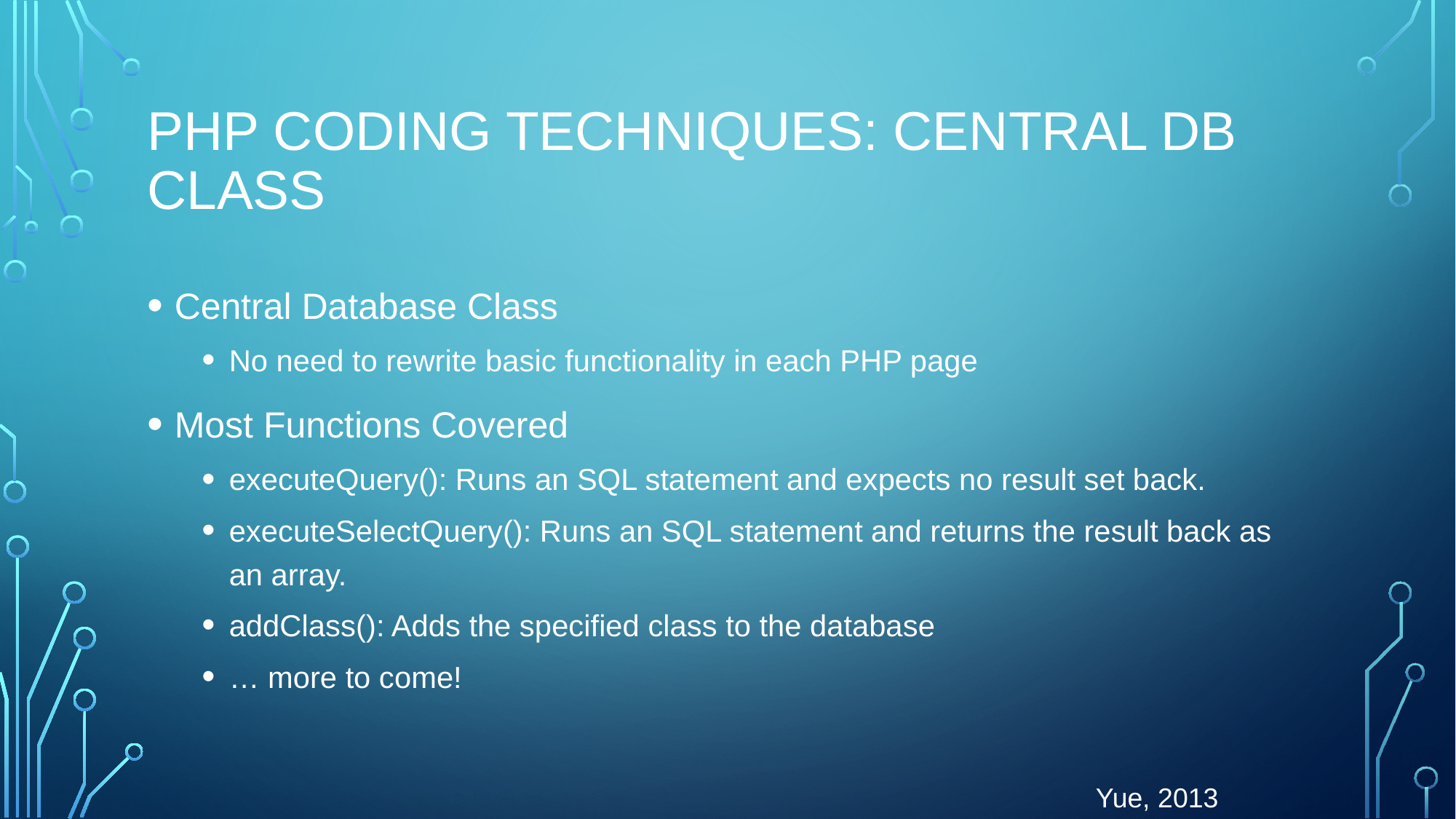

# PHP Coding Techniques: Central DB Class
Central Database Class
No need to rewrite basic functionality in each PHP page
Most Functions Covered
executeQuery(): Runs an SQL statement and expects no result set back.
executeSelectQuery(): Runs an SQL statement and returns the result back as an array.
addClass(): Adds the specified class to the database
… more to come!
Yue, 2013